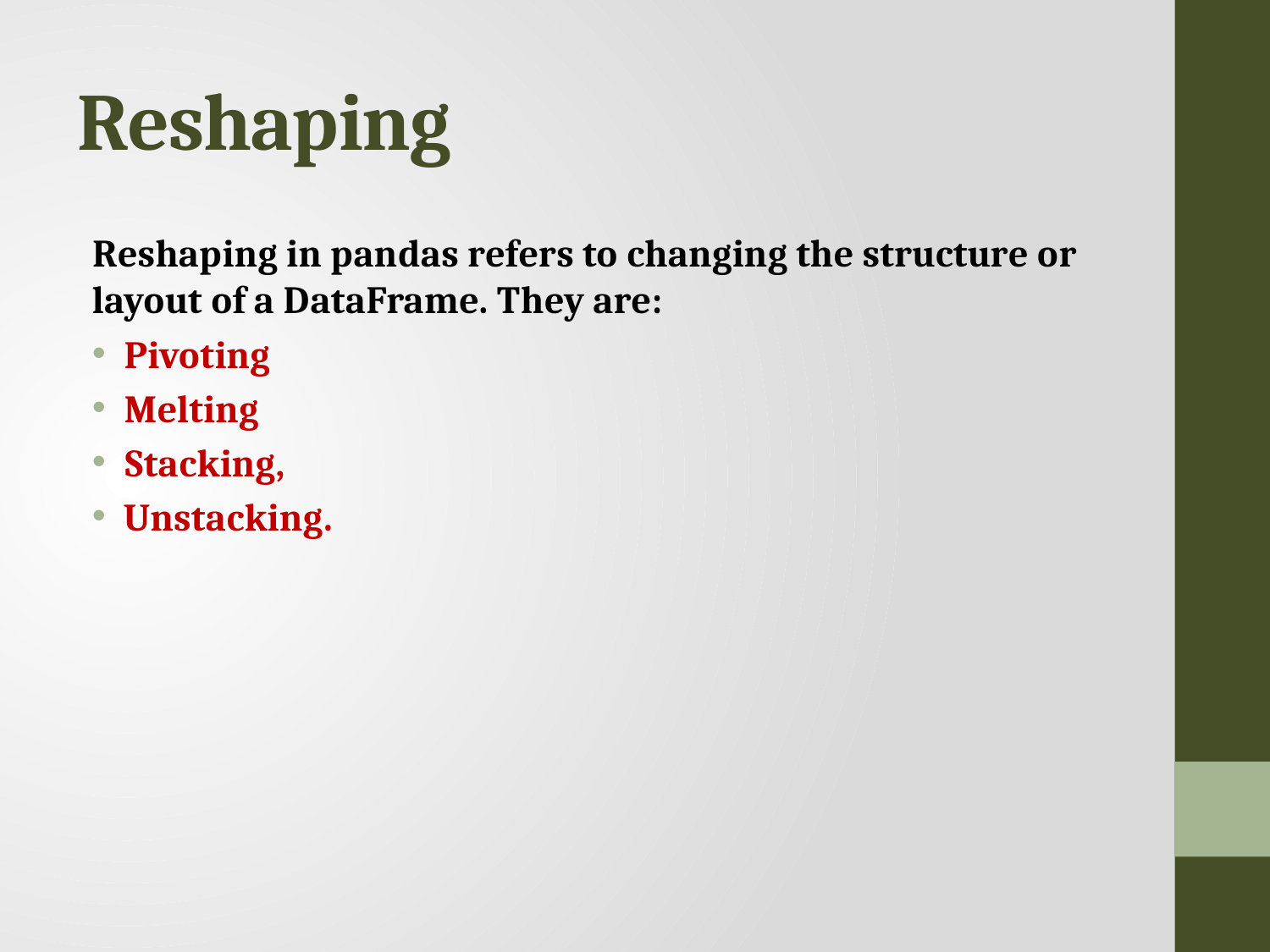

# Reshaping
Reshaping in pandas refers to changing the structure or layout of a DataFrame. They are:
Pivoting
Melting
Stacking,
Unstacking.